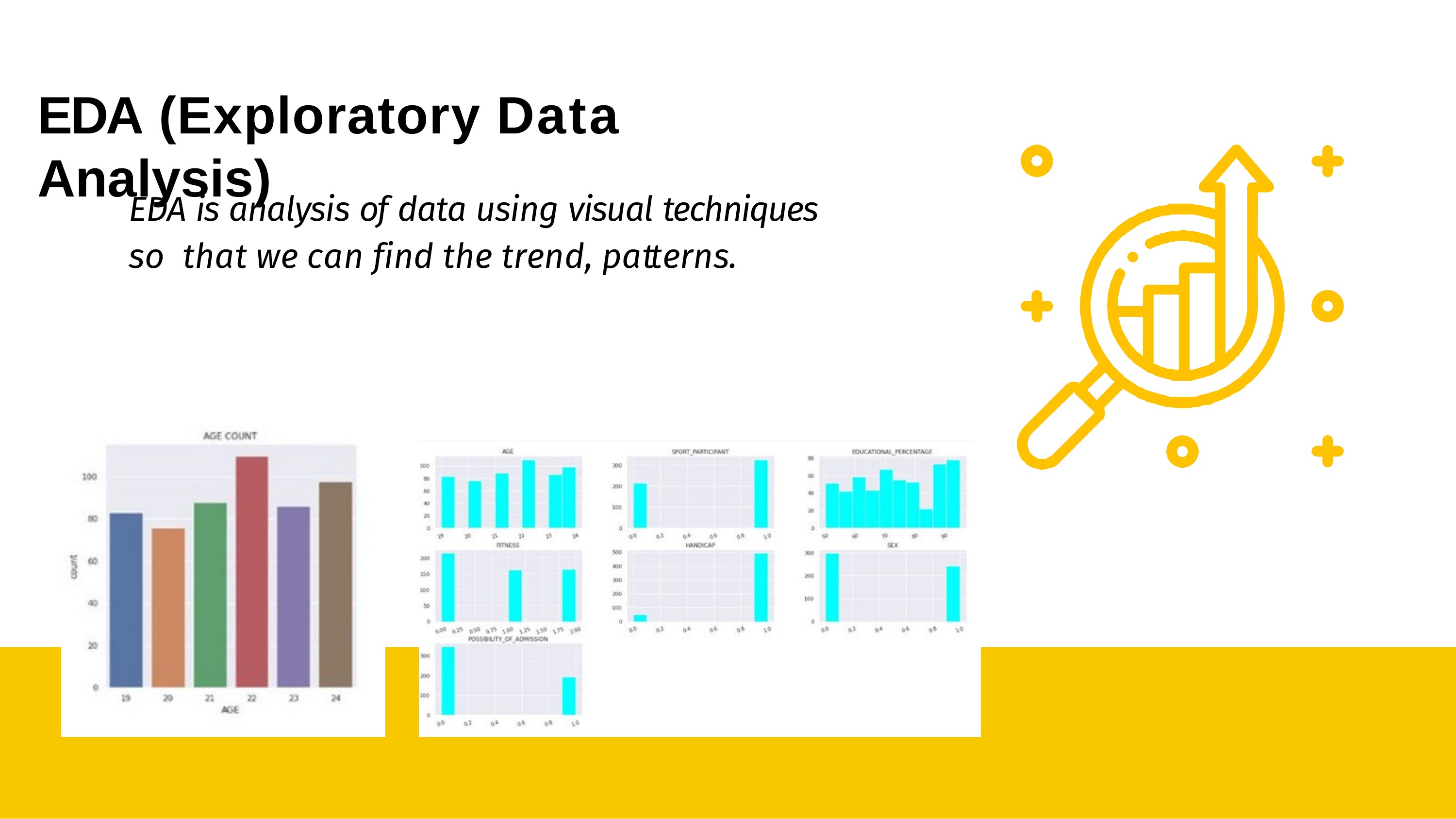

EDA (Exploratory Data Analysis)
EDA is analysis of data using visual techniques so  that we can find the trend, patterns.